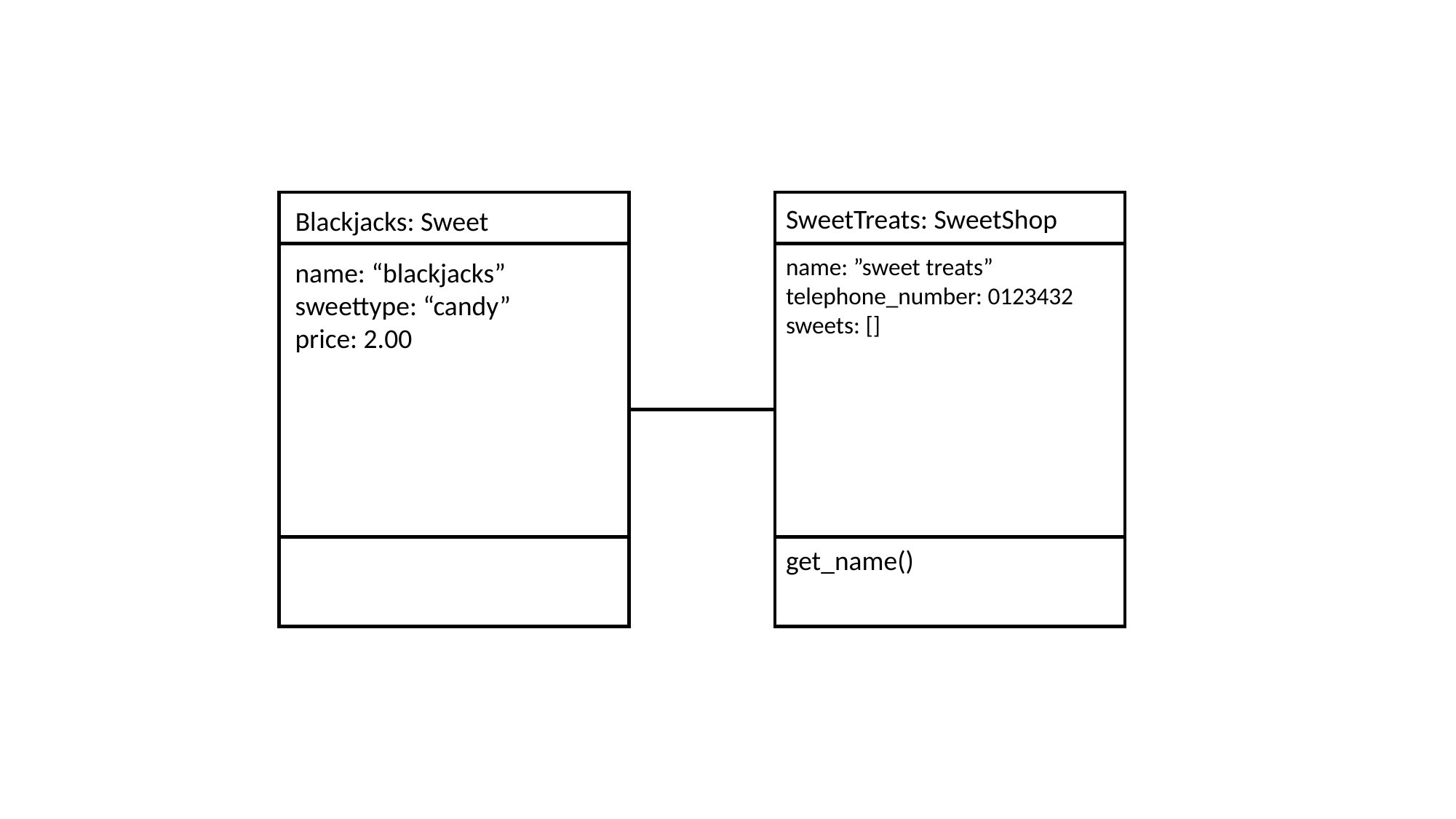

SweetTreats: SweetShop
Blackjacks: Sweet
name: ”sweet treats”
telephone_number: 0123432
sweets: []
name: “blackjacks”
sweettype: “candy”
price: 2.00
get_name()